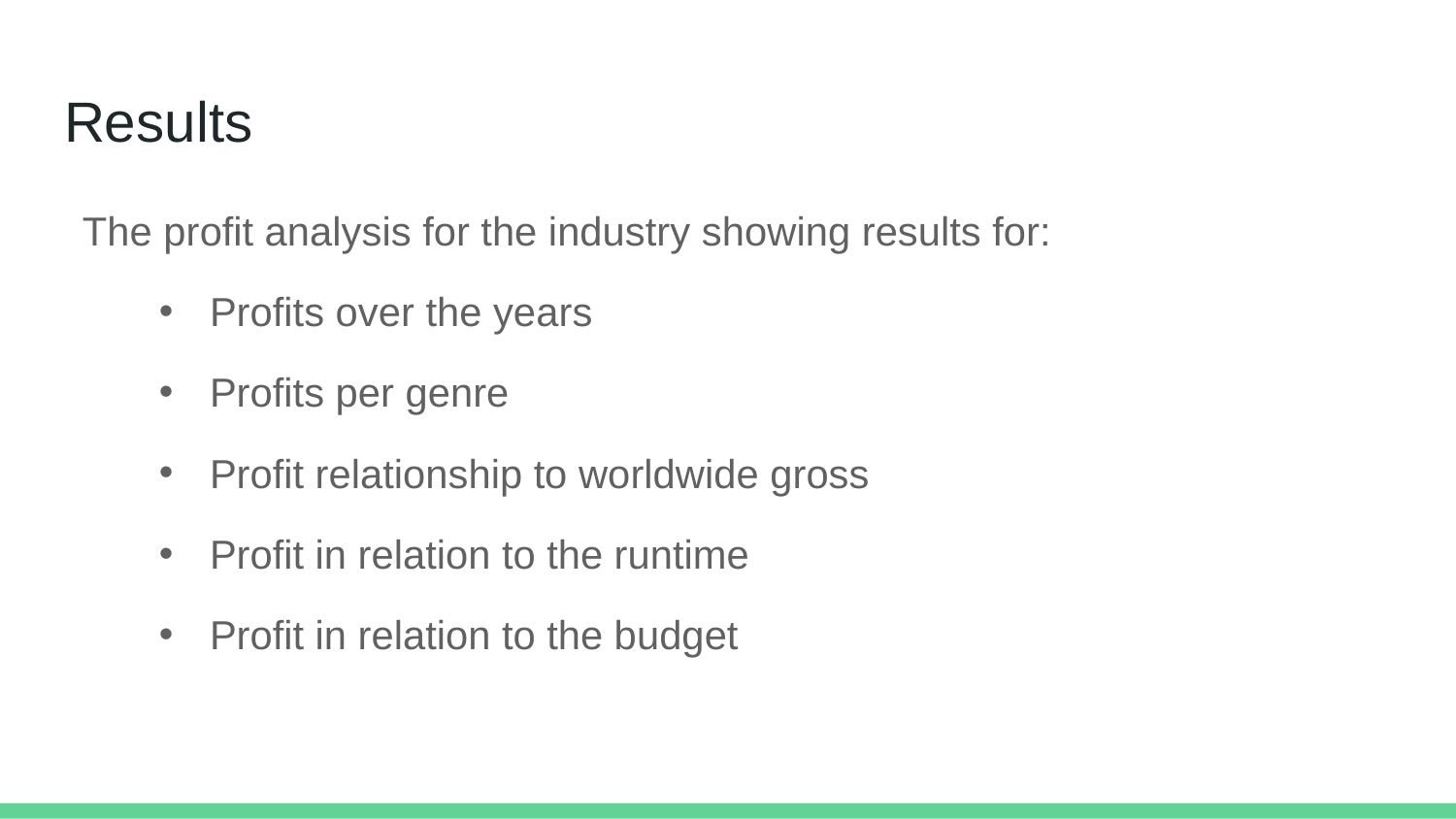

# Results
The profit analysis for the industry showing results for:
Profits over the years
Profits per genre
Profit relationship to worldwide gross
Profit in relation to the runtime
Profit in relation to the budget